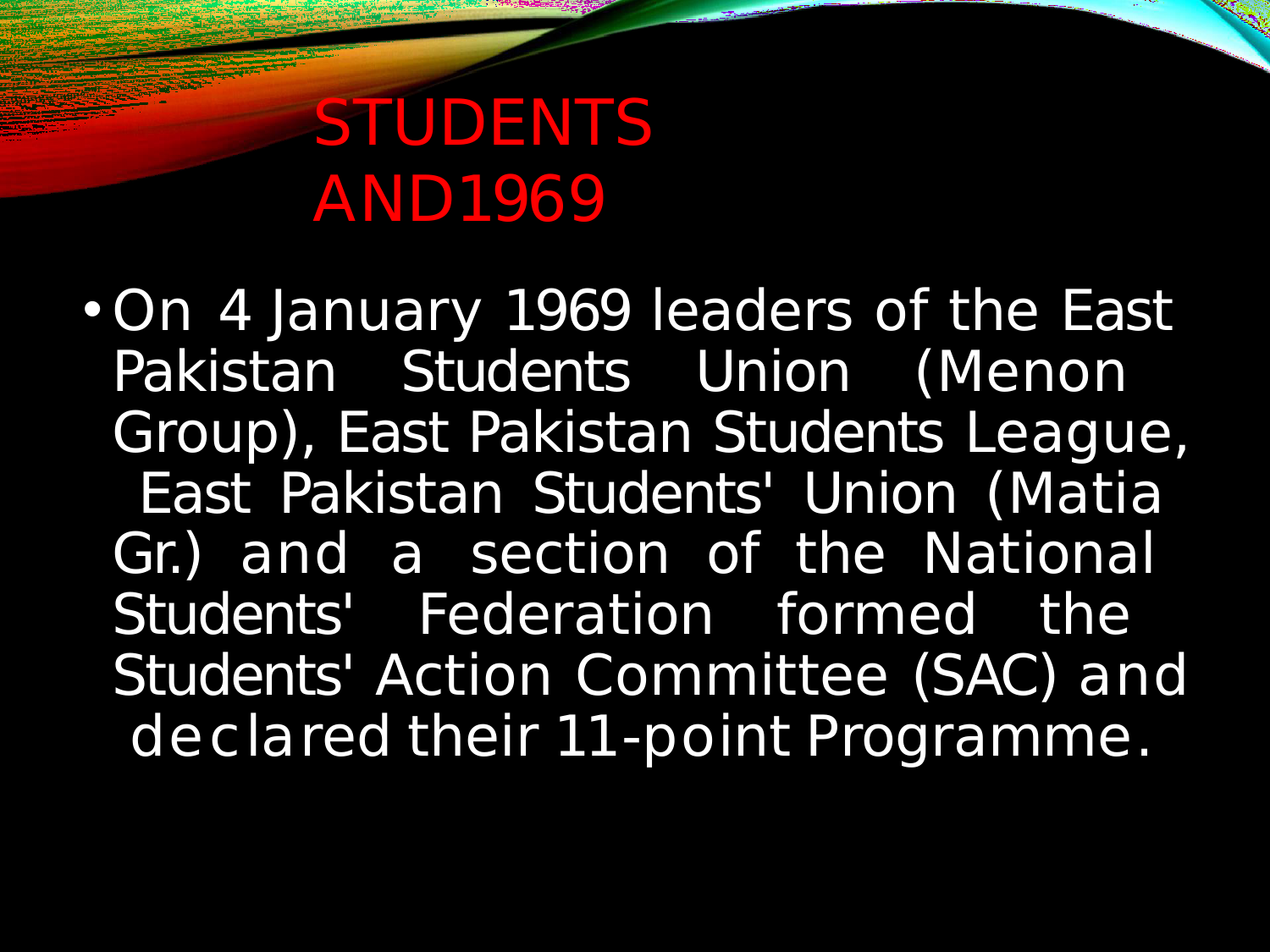

# STUDENTS AND1969
On 4 January 1969 leaders of the East  Pakistan Students Union (Menon  Group), East Pakistan Students League,  East Pakistan Students' Union (Matia  Gr.) and a section of the National  Students' Federation formed the  Students' Action Committee (SAC) and  declared their 11-point Programme.